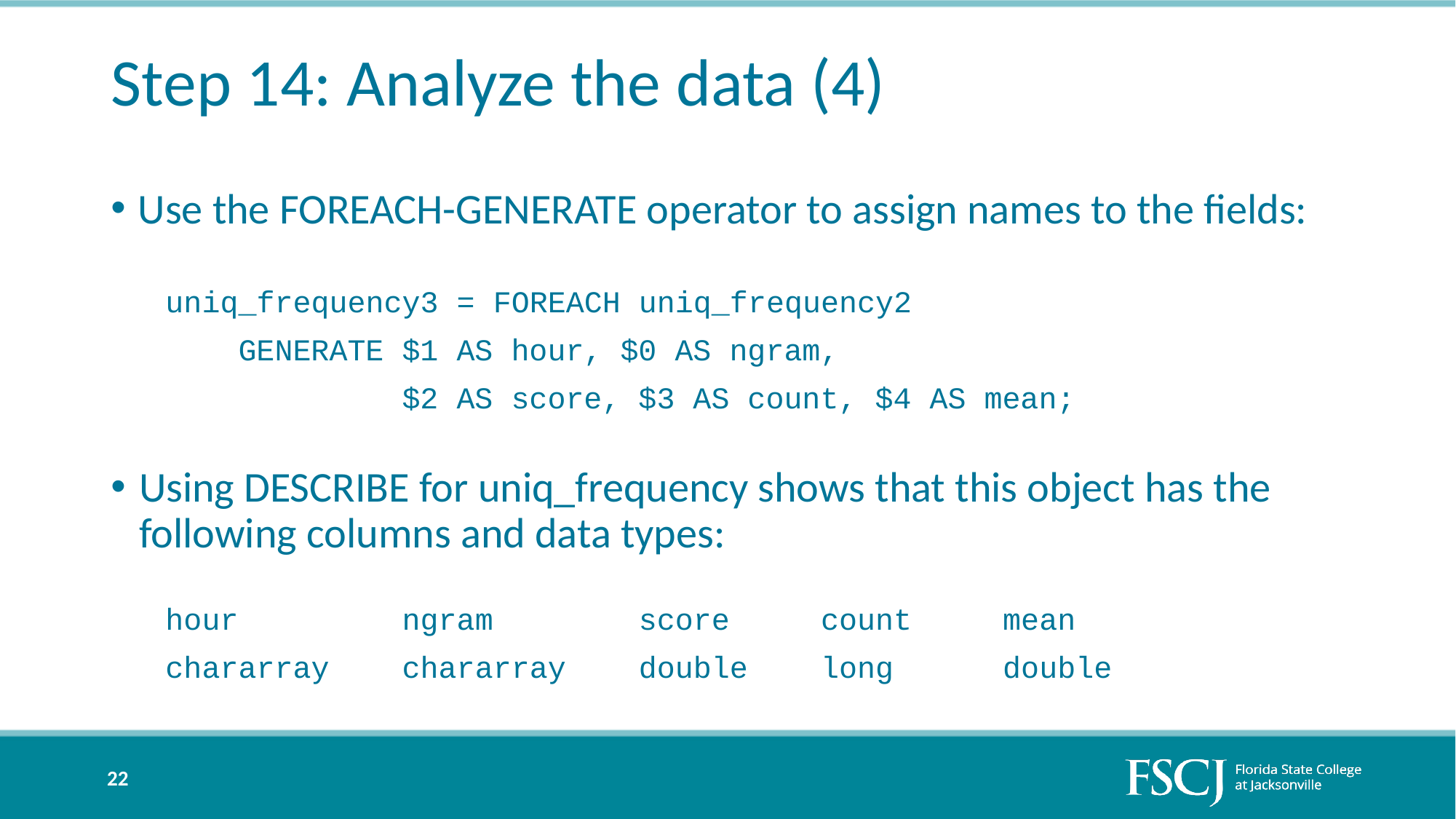

# Step 14: Analyze the data (4)
Use the FOREACH-GENERATE operator to assign names to the fields:

uniq_frequency3 = FOREACH uniq_frequency2
    GENERATE $1 AS hour, $0 AS ngram,
             $2 AS score, $3 AS count, $4 AS mean;

Using DESCRIBE for uniq_frequency shows that this object has the following columns and data types:

hour         ngram        score     count     mean
chararray    chararray    double    long      double